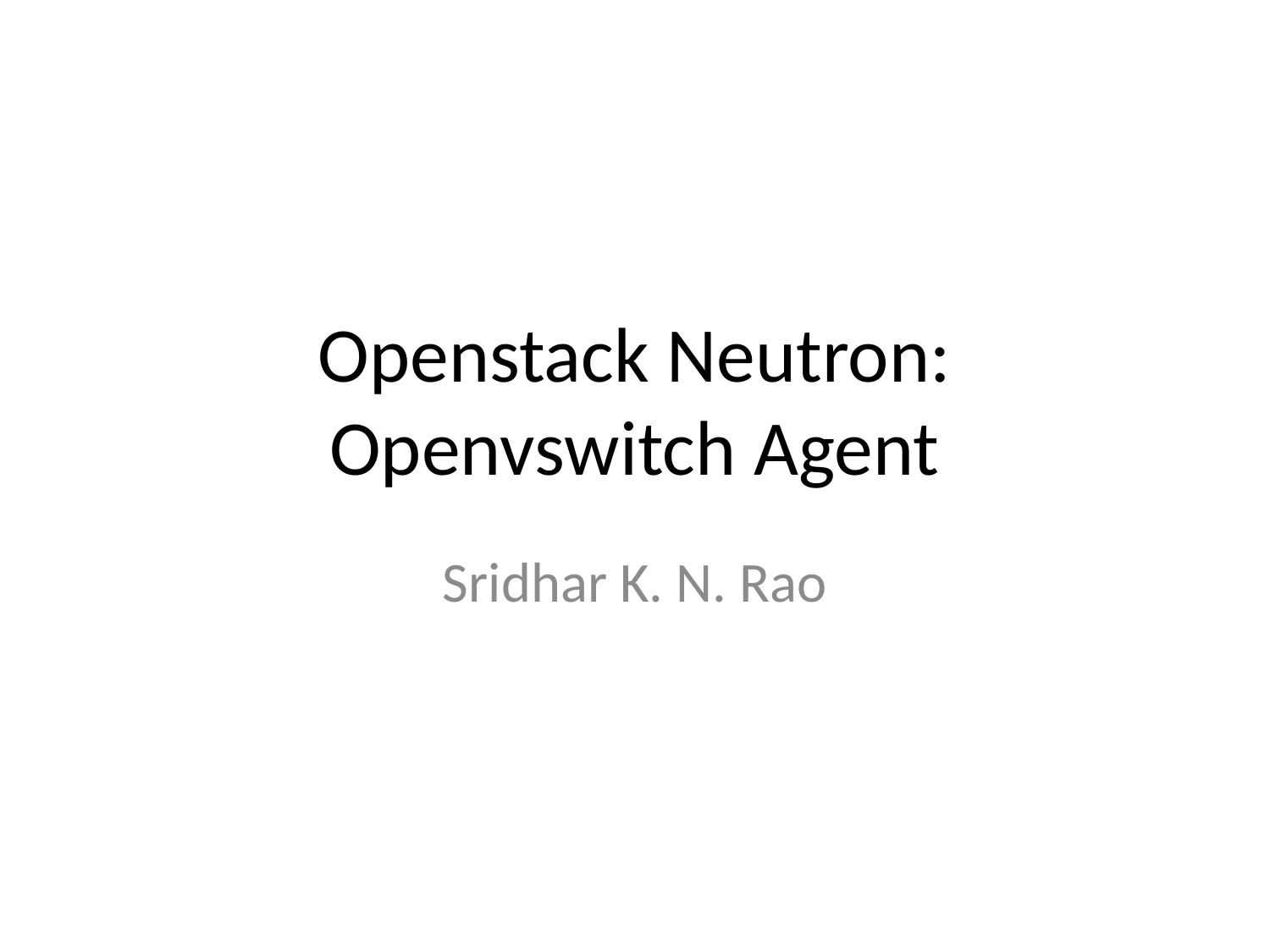

# Openstack Neutron: Openvswitch Agent
Sridhar K. N. Rao